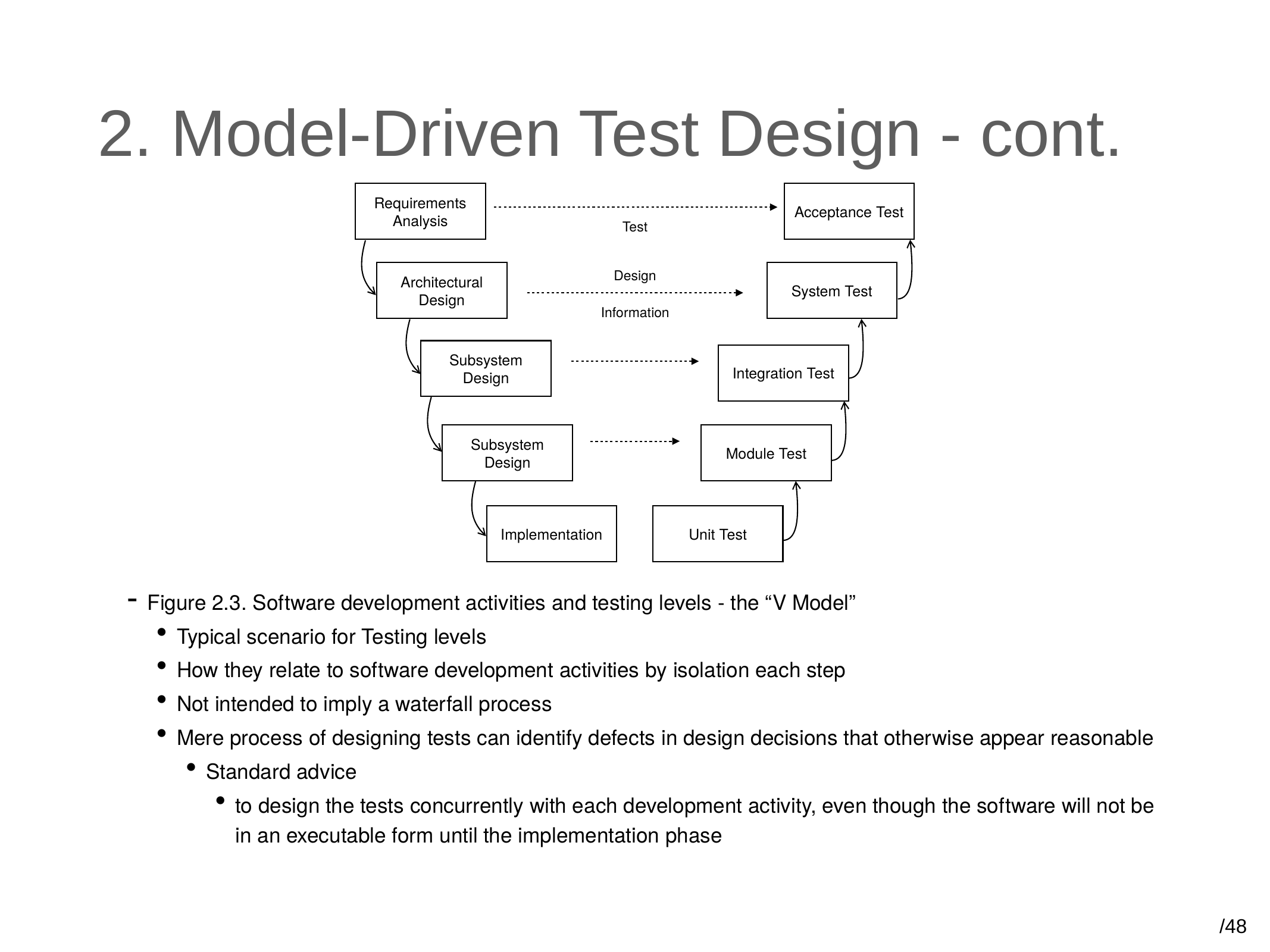

# 2. Model-Driven Test Design - cont.
Requirements Analysis
Acceptance Test

Test

Design
Architectural Design
System Test

Information

Subsystem Design
Integration Test

Subsystem Design
Module Test

Implementation
Unit Test
Figure 2.3. Software development activities and testing levels - the “V Model”
Typical scenario for Testing levels
How they relate to software development activities by isolation each step
Not intended to imply a waterfall process
Mere process of designing tests can identify defects in design decisions that otherwise appear reasonable
Standard advice
to design the tests concurrently with each development activity, even though the software will not be in an executable form until the implementation phase
18